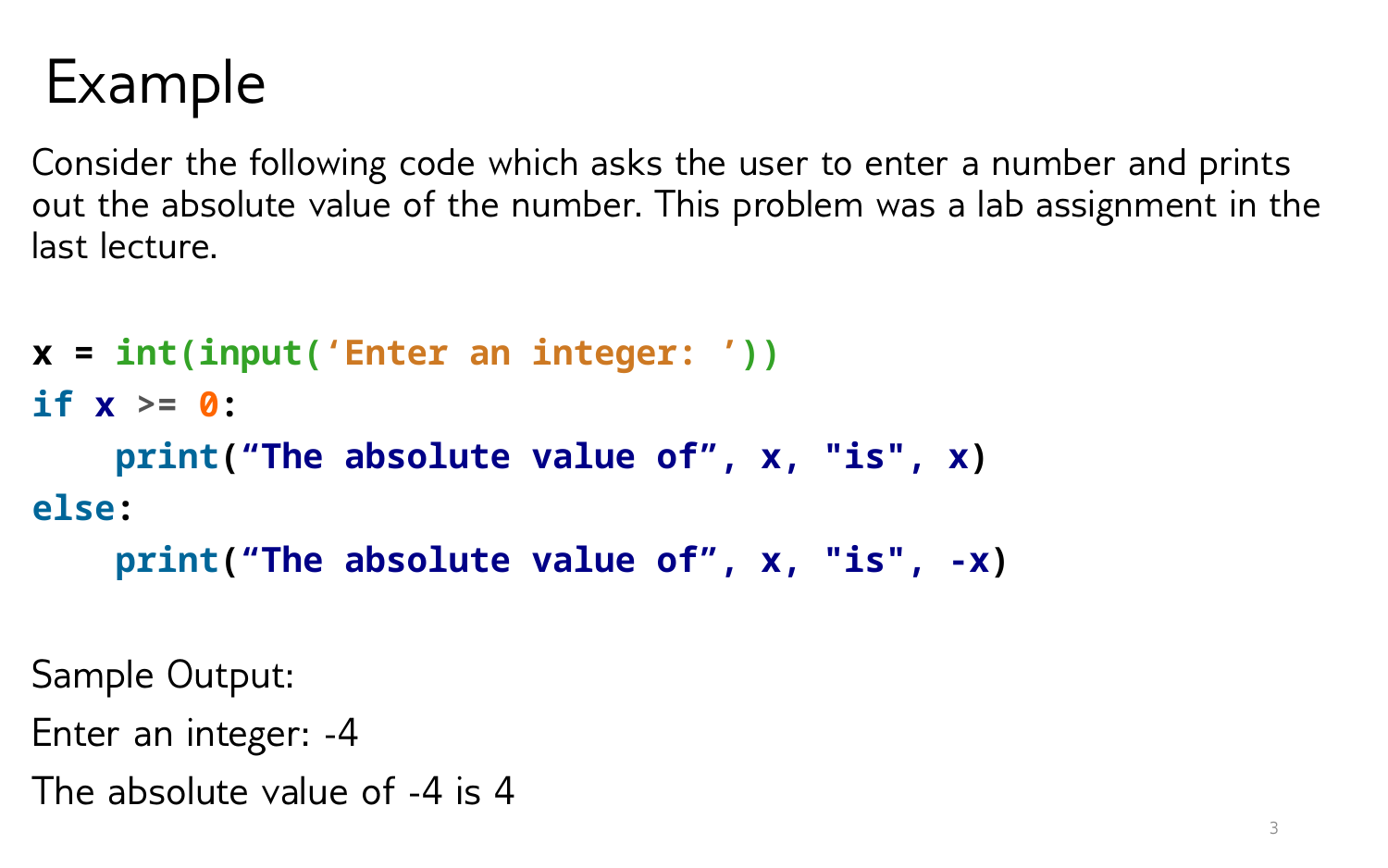

# Example
Consider the following code which asks the user to enter a number and prints out the absolute value of the number. This problem was a lab assignment in the last lecture.

x = int(input(‘Enter an integer: ’))
if x >= 0:
    print(“The absolute value of”, x, "is", x)
else:
    print(“The absolute value of”, x, "is", -x)

Sample Output:
Enter an integer: -4
The absolute value of -4 is 4
3